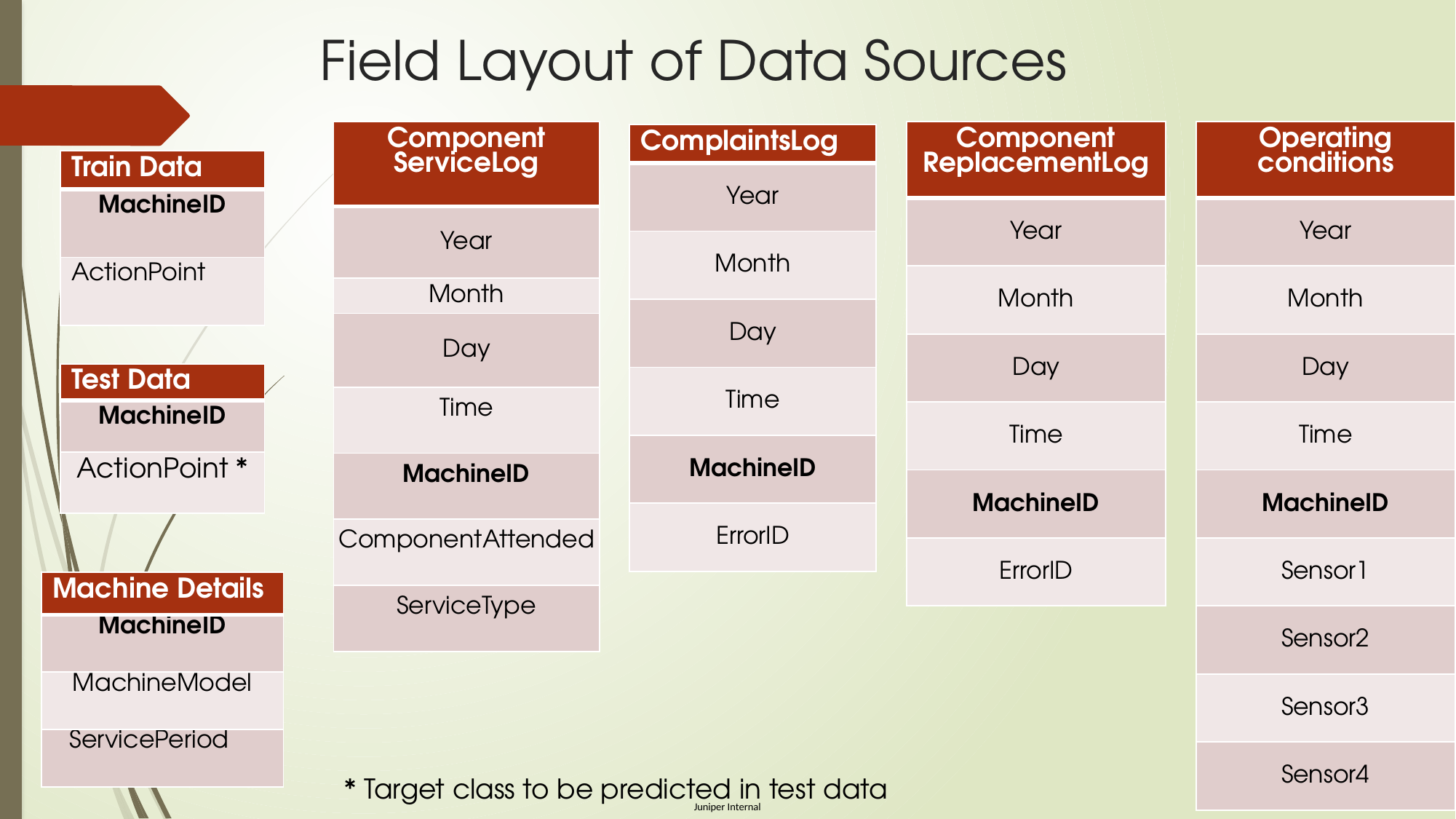

# Field Layout of Data Sources
| Component ServiceLog |
| --- |
| Year |
| Month |
| Day |
| Time |
| MachineID |
| ComponentAttended |
| ServiceType |
| Component ReplacementLog |
| --- |
| Year |
| Month |
| Day |
| Time |
| MachineID |
| ErrorID |
| Operating conditions |
| --- |
| Year |
| Month |
| Day |
| Time |
| MachineID |
| Sensor1 |
| Sensor2 |
| Sensor3 |
| Sensor4 |
| ComplaintsLog |
| --- |
| Year |
| Month |
| Day |
| Time |
| MachineID |
| ErrorID |
| Train Data |
| --- |
| MachineID |
| ActionPoint |
| Test Data |
| --- |
| MachineID |
| ActionPoint \* |
| Machine Details |
| --- |
| MachineID |
| MachineModel |
| ServicePeriod |
* Target class to be predicted in test data